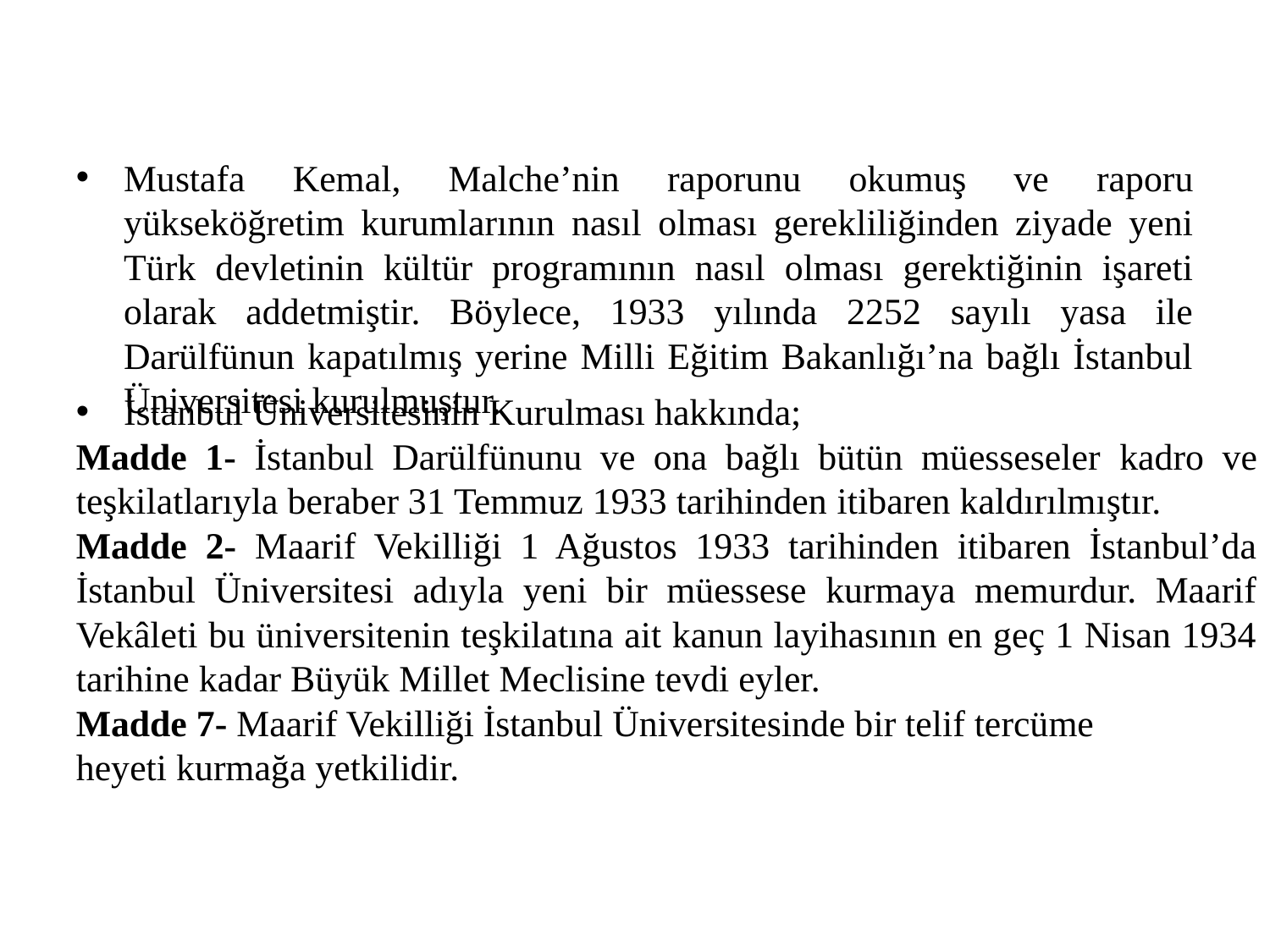

Mustafa Kemal, Malche’nin raporunu okumuş ve raporu yükseköğretim kurumlarının nasıl olması gerekliliğinden ziyade yeni Türk devletinin kültür programının nasıl olması gerektiğinin işareti olarak addetmiştir. Böylece, 1933 yılında 2252 sayılı yasa ile Darülfünun kapatılmış yerine Milli Eğitim Bakanlığı’na bağlı İstanbul Üniversitesi kurulmuştur.
İstanbul Üniversitesinin Kurulması hakkında;
Madde 1- İstanbul Darülfünunu ve ona bağlı bütün müesseseler kadro ve teşkilatlarıyla beraber 31 Temmuz 1933 tarihinden itibaren kaldırılmıştır.
Madde 2- Maarif Vekilliği 1 Ağustos 1933 tarihinden itibaren İstanbul’da İstanbul Üniversitesi adıyla yeni bir müessese kurmaya memurdur. Maarif Vekâleti bu üniversitenin teşkilatına ait kanun layihasının en geç 1 Nisan 1934 tarihine kadar Büyük Millet Meclisine tevdi eyler.
Madde 7- Maarif Vekilliği İstanbul Üniversitesinde bir telif tercüme
heyeti kurmağa yetkilidir.